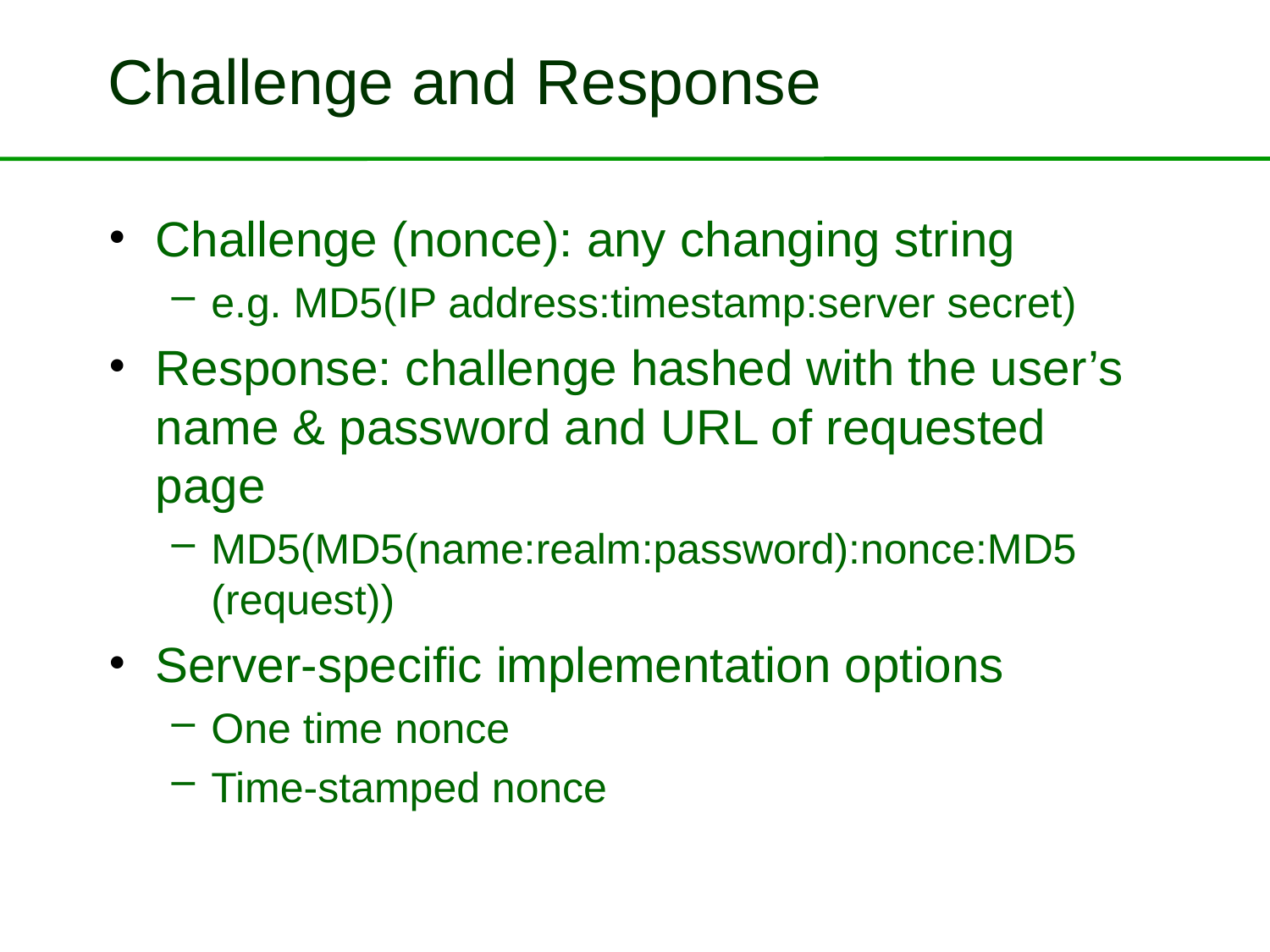

# Challenge and Response
Challenge (nonce): any changing string
e.g. MD5(IP address:timestamp:server secret)
Response: challenge hashed with the user’s name & password and URL of requested page
MD5(MD5(name:realm:password):nonce:MD5 (request))
Server-specific implementation options
One time nonce
Time-stamped nonce